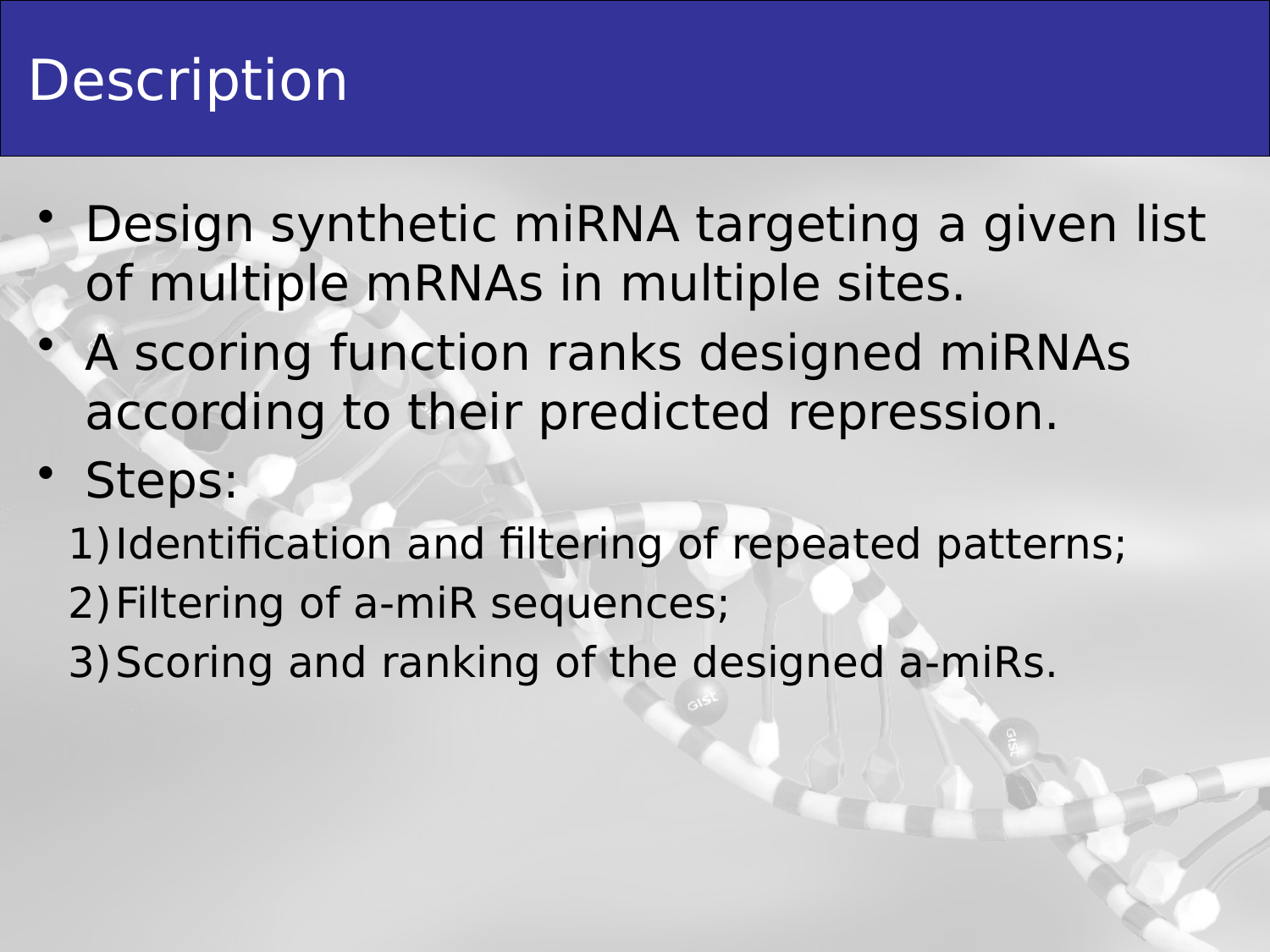

# Description
Design synthetic miRNA targeting a given list of multiple mRNAs in multiple sites.
A scoring function ranks designed miRNAs according to their predicted repression.
Steps:
Identification and filtering of repeated patterns;
Filtering of a-miR sequences;
Scoring and ranking of the designed a-miRs.